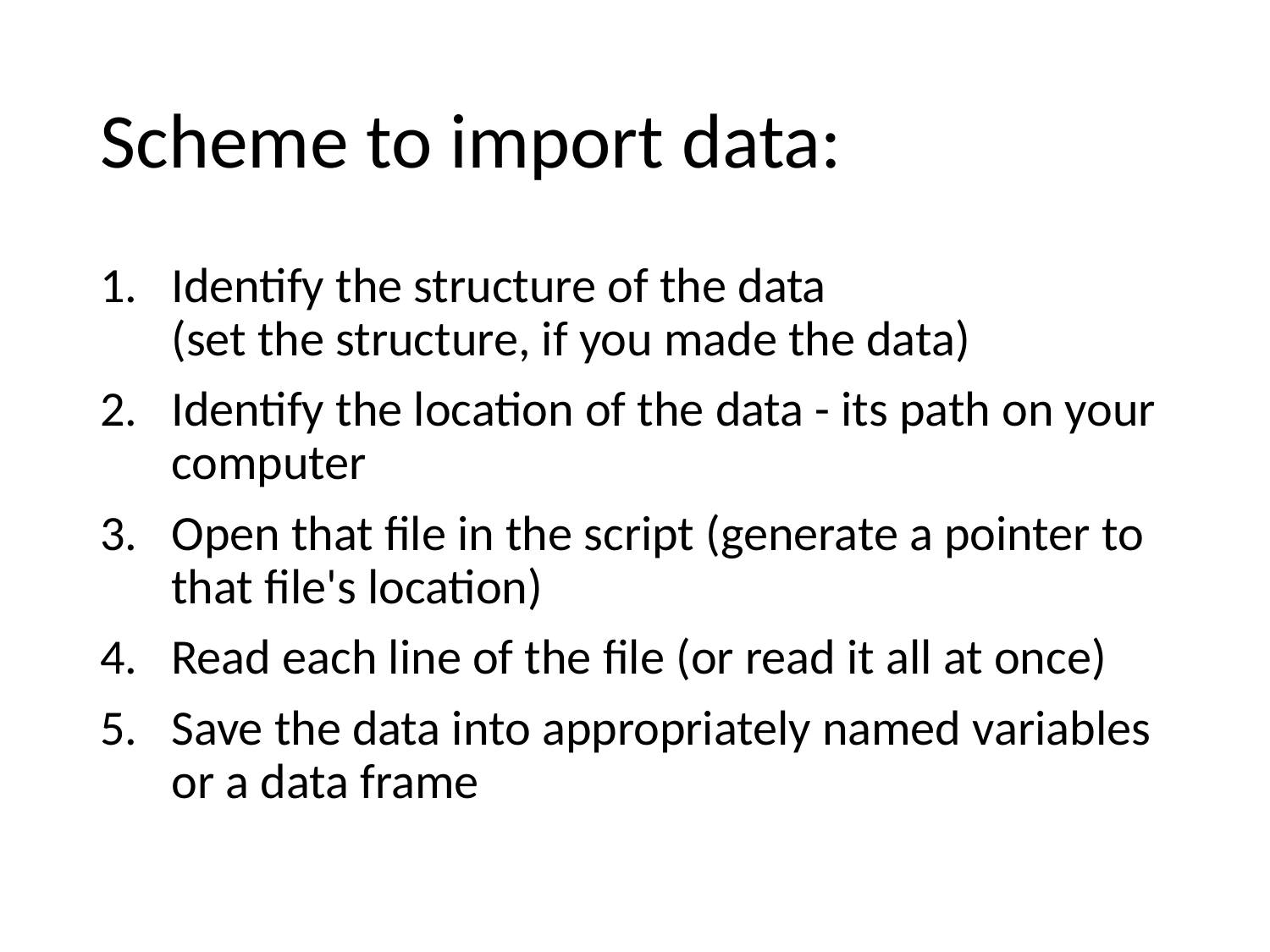

# Scheme to import data:
Identify the structure of the data
(set the structure, if you made the data)
Identify the location of the data - its path on your computer
Open that file in the script (generate a pointer to that file's location)
Read each line of the file (or read it all at once)
Save the data into appropriately named variables or a data frame